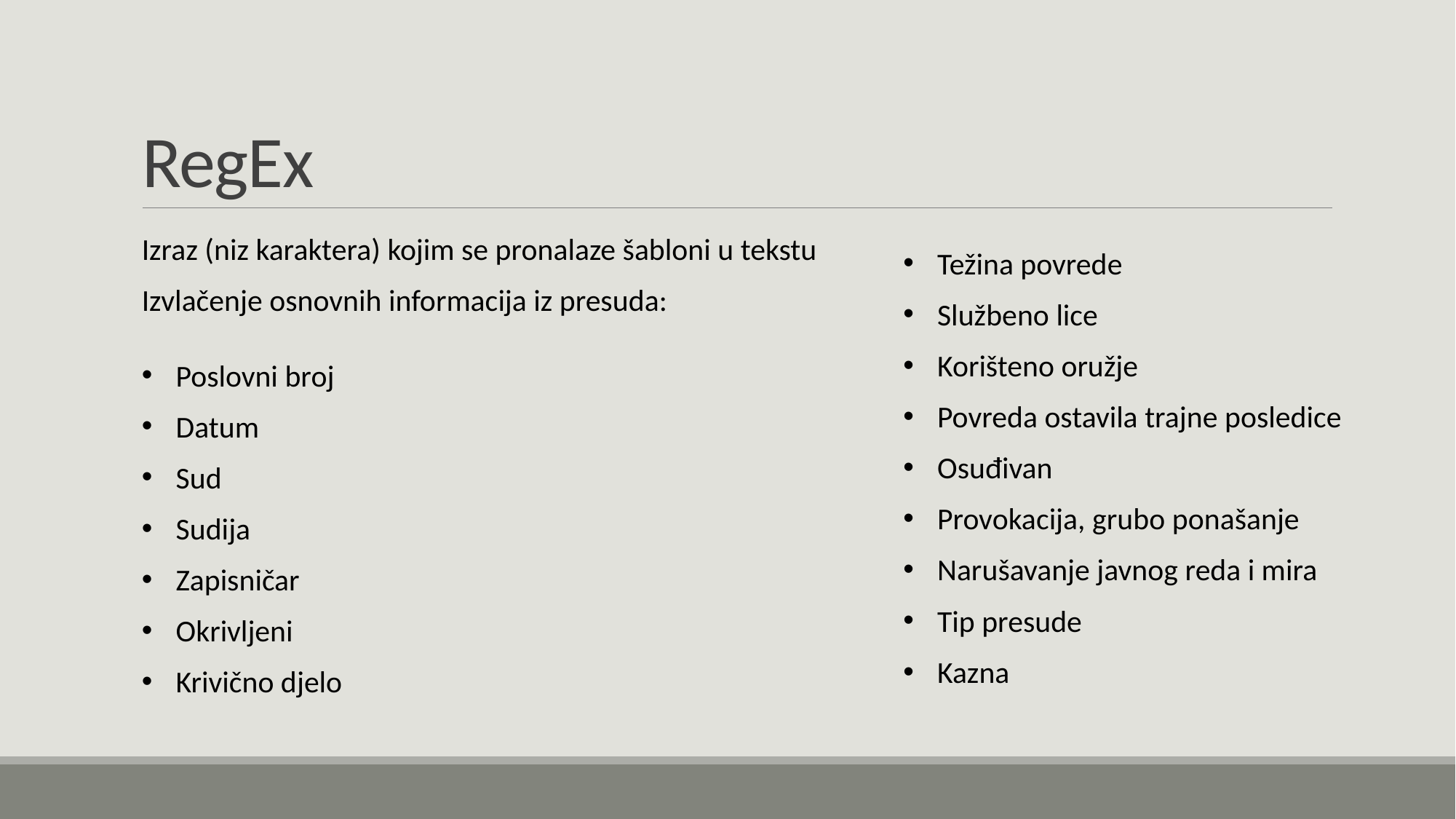

# RegEx
Izraz (niz karaktera) kojim se pronalaze šabloni u tekstu
Izvlačenje osnovnih informacija iz presuda:

Težina povrede
Službeno lice
Korišteno oružje
Povreda ostavila trajne posledice
Osuđivan
Provokacija, grubo ponašanje
Narušavanje javnog reda i mira
Tip presude
Kazna
Poslovni broj
Datum
Sud
Sudija
Zapisničar
Okrivljeni
Krivično djelo